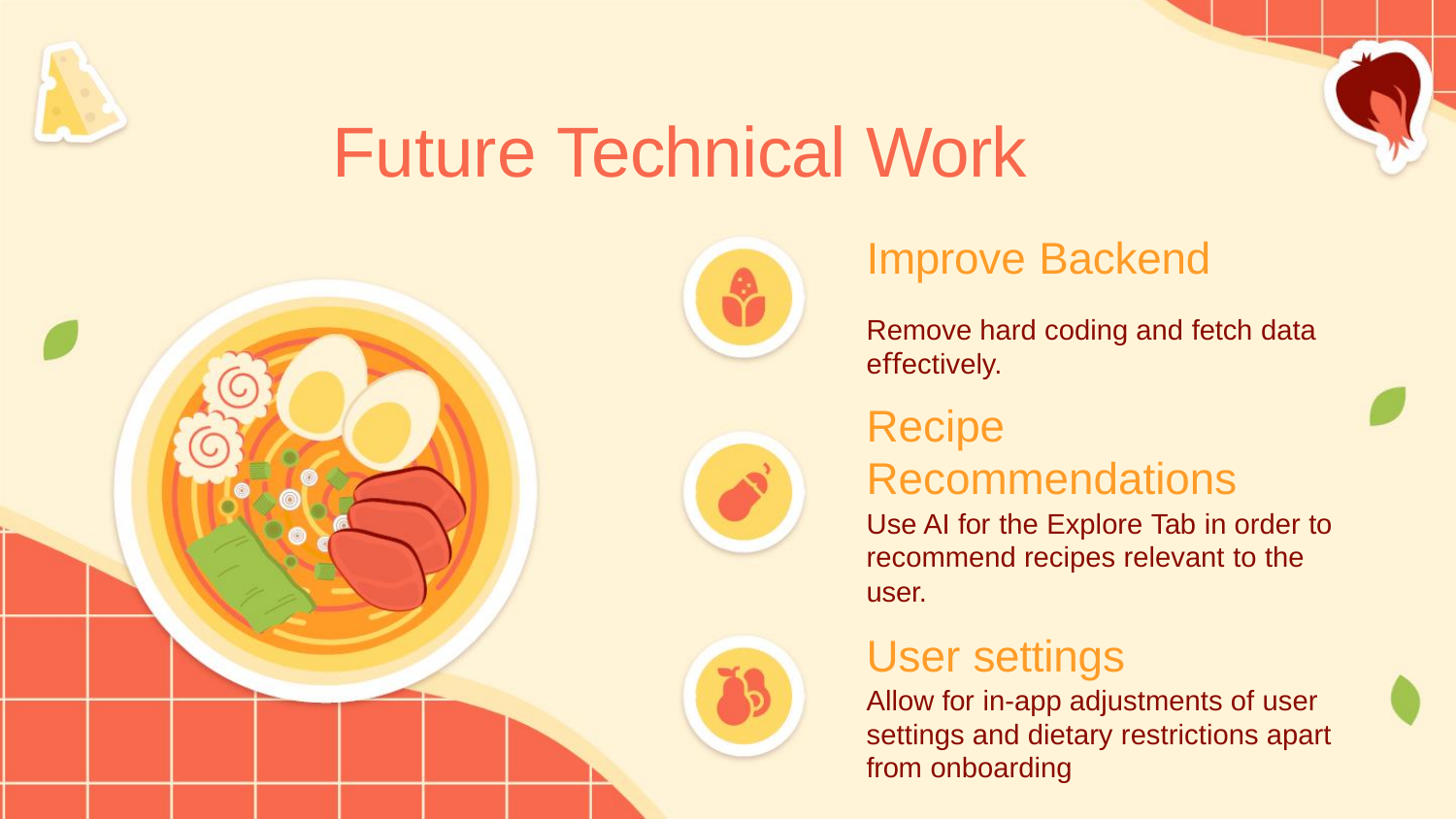

Future Technical Work
Improve Backend
Remove hard coding and fetch data
eﬀectively.
Recipe
Recommendations
Use AI for the Explore Tab in order to
recommend recipes relevant to the
user.
User settings
Allow for in-app adjustments of user
settings and dietary restrictions apart
from onboarding